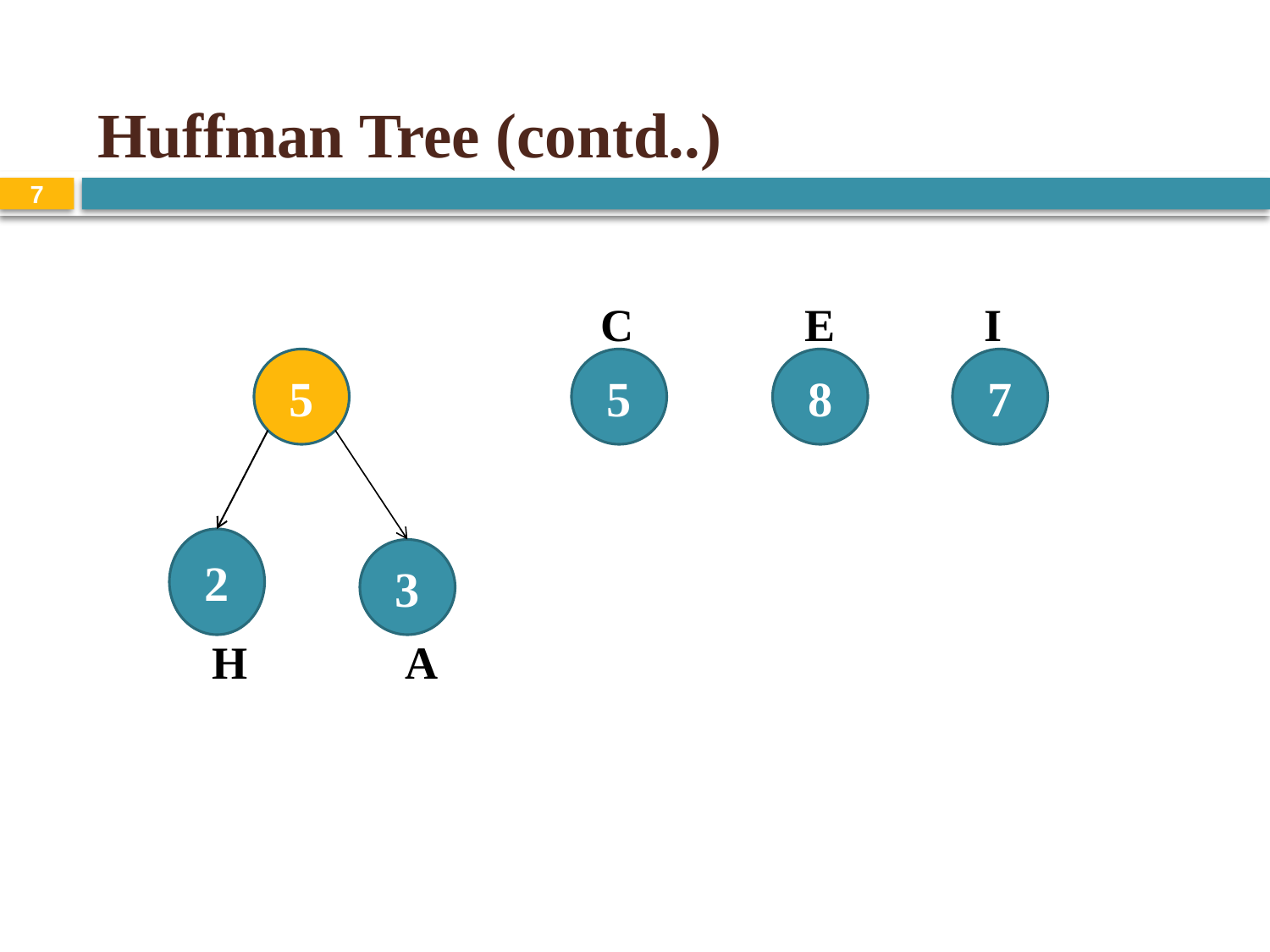

# Huffman Tree (contd..)
7

                                            C               E             I

          H              A

5
5
8
7
2
3